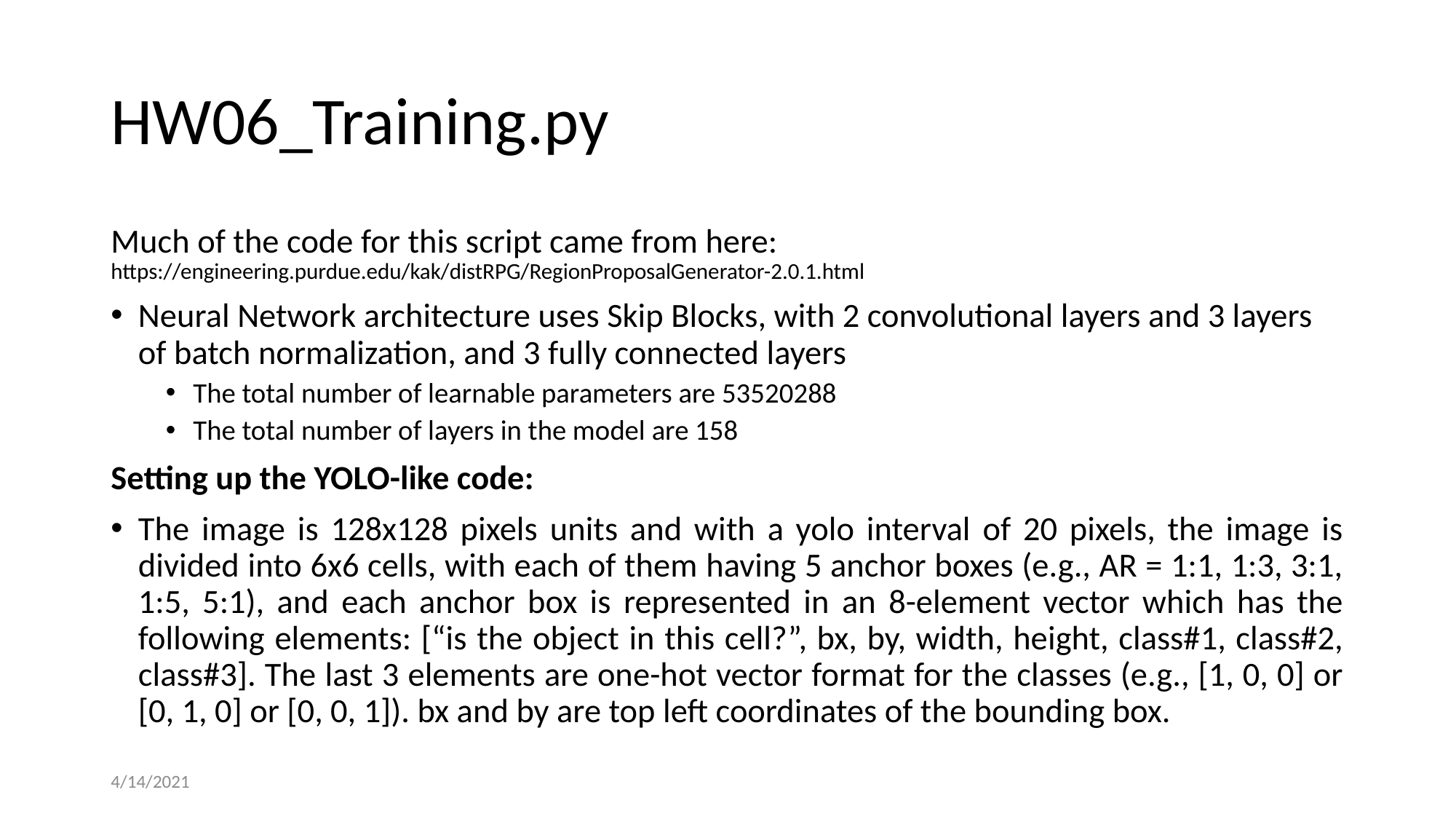

# HW06_Training.py
Much of the code for this script came from here: https://engineering.purdue.edu/kak/distRPG/RegionProposalGenerator-2.0.1.html
Neural Network architecture uses Skip Blocks, with 2 convolutional layers and 3 layers of batch normalization, and 3 fully connected layers
The total number of learnable parameters are 53520288
The total number of layers in the model are 158
Setting up the YOLO-like code:
The image is 128x128 pixels units and with a yolo interval of 20 pixels, the image is divided into 6x6 cells, with each of them having 5 anchor boxes (e.g., AR = 1:1, 1:3, 3:1, 1:5, 5:1), and each anchor box is represented in an 8-element vector which has the following elements: [“is the object in this cell?”, bx, by, width, height, class#1, class#2, class#3]. The last 3 elements are one-hot vector format for the classes (e.g., [1, 0, 0] or [0, 1, 0] or [0, 0, 1]). bx and by are top left coordinates of the bounding box.

4/14/2021